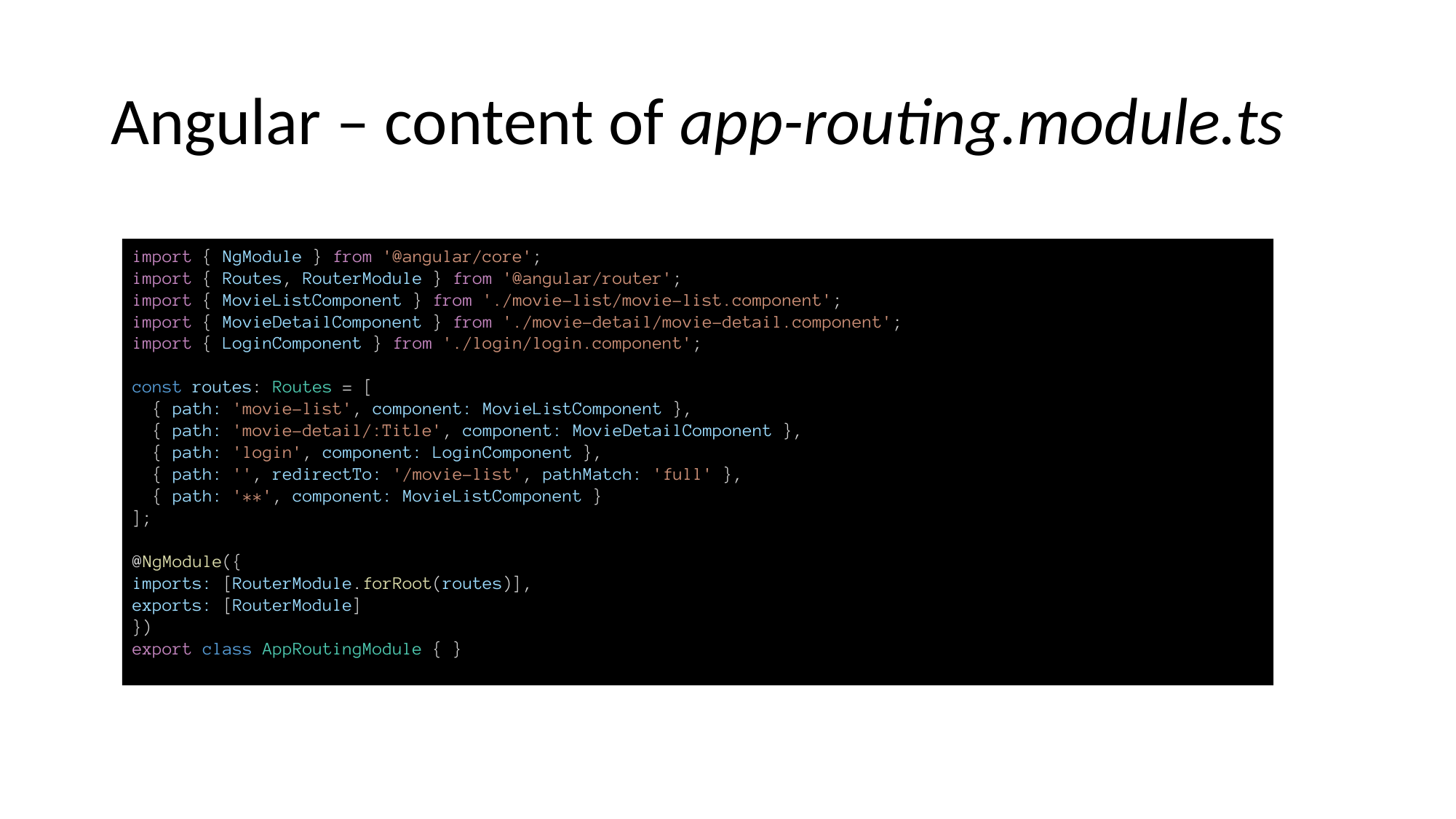

# Angular – content of app-routing.module.ts
import { NgModule } from '@angular/core';
import { Routes, RouterModule } from '@angular/router';
import { MovieListComponent } from './movie-list/movie-list.component';
import { MovieDetailComponent } from './movie-detail/movie-detail.component';
import { LoginComponent } from './login/login.component';
const routes: Routes = [
  { path: 'movie-list', component: MovieListComponent },
  { path: 'movie-detail/:Title', component: MovieDetailComponent },
  { path: 'login', component: LoginComponent },
  { path: '', redirectTo: '/movie-list', pathMatch: 'full' },
  { path: '**', component: MovieListComponent }
];
@NgModule({
imports: [RouterModule.forRoot(routes)],
exports: [RouterModule]
})
export class AppRoutingModule { }